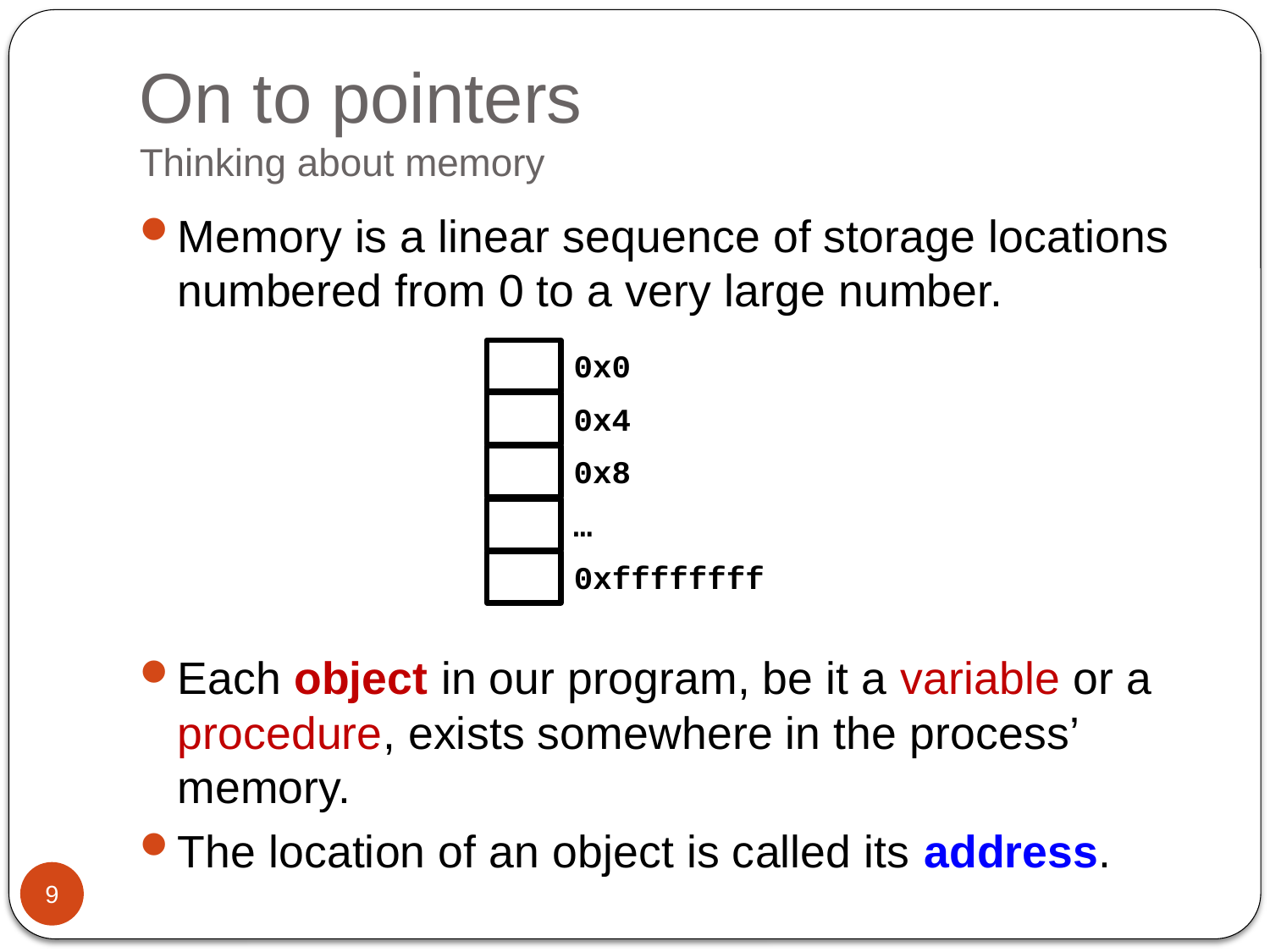

# On to pointers Thinking about memory
Memory is a linear sequence of storage locations numbered from 0 to a very large number.

Each object in our program, be it a variable or a procedure, exists somewhere in the process’ memory.
The location of an object is called its address.

0x0

0x4

0x8

…

0xffffffff
9